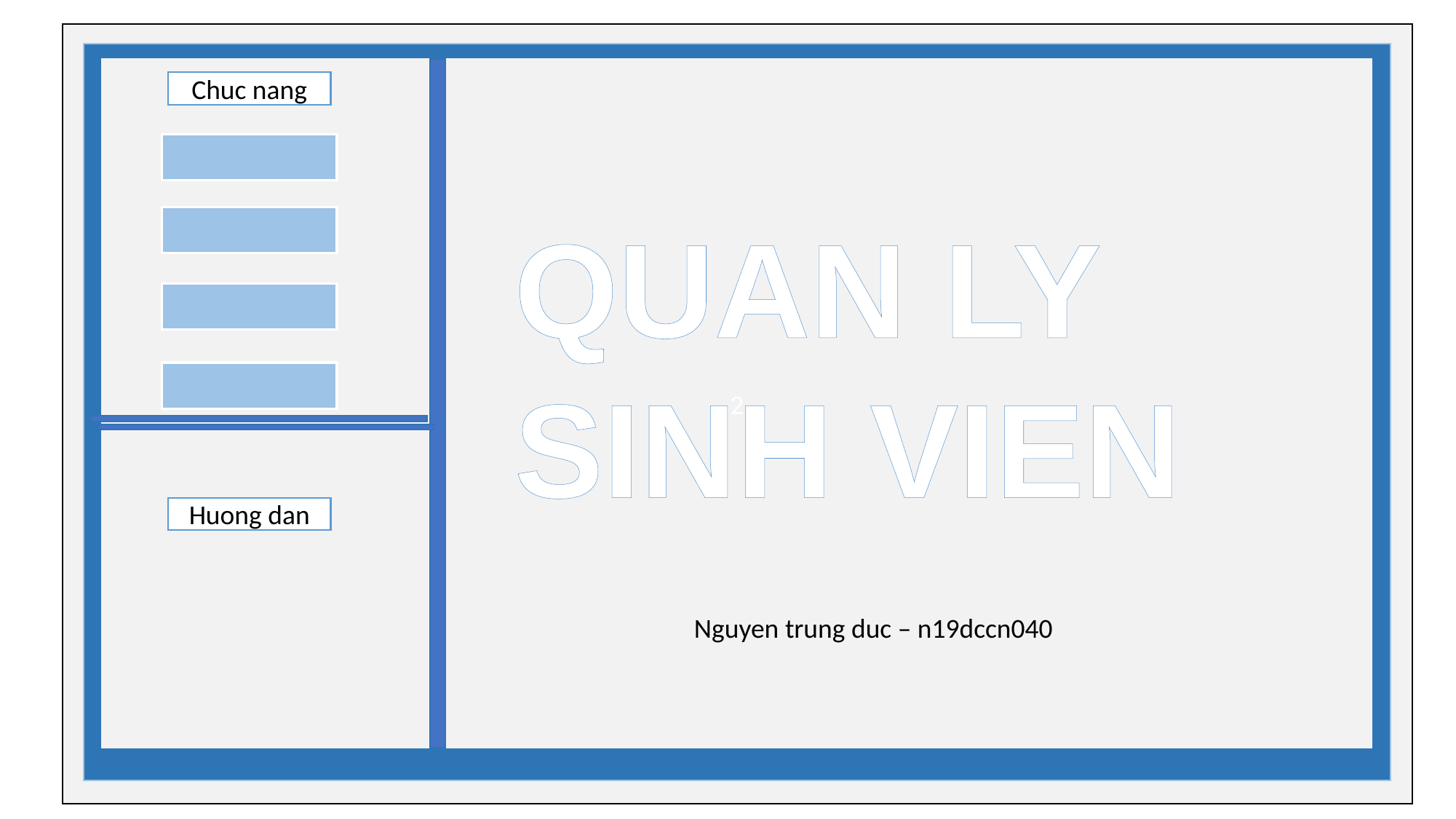

2

Chuc nang

QUAN LY SINH VIEN

Huong dan
Nguyen trung duc – n19dccn040